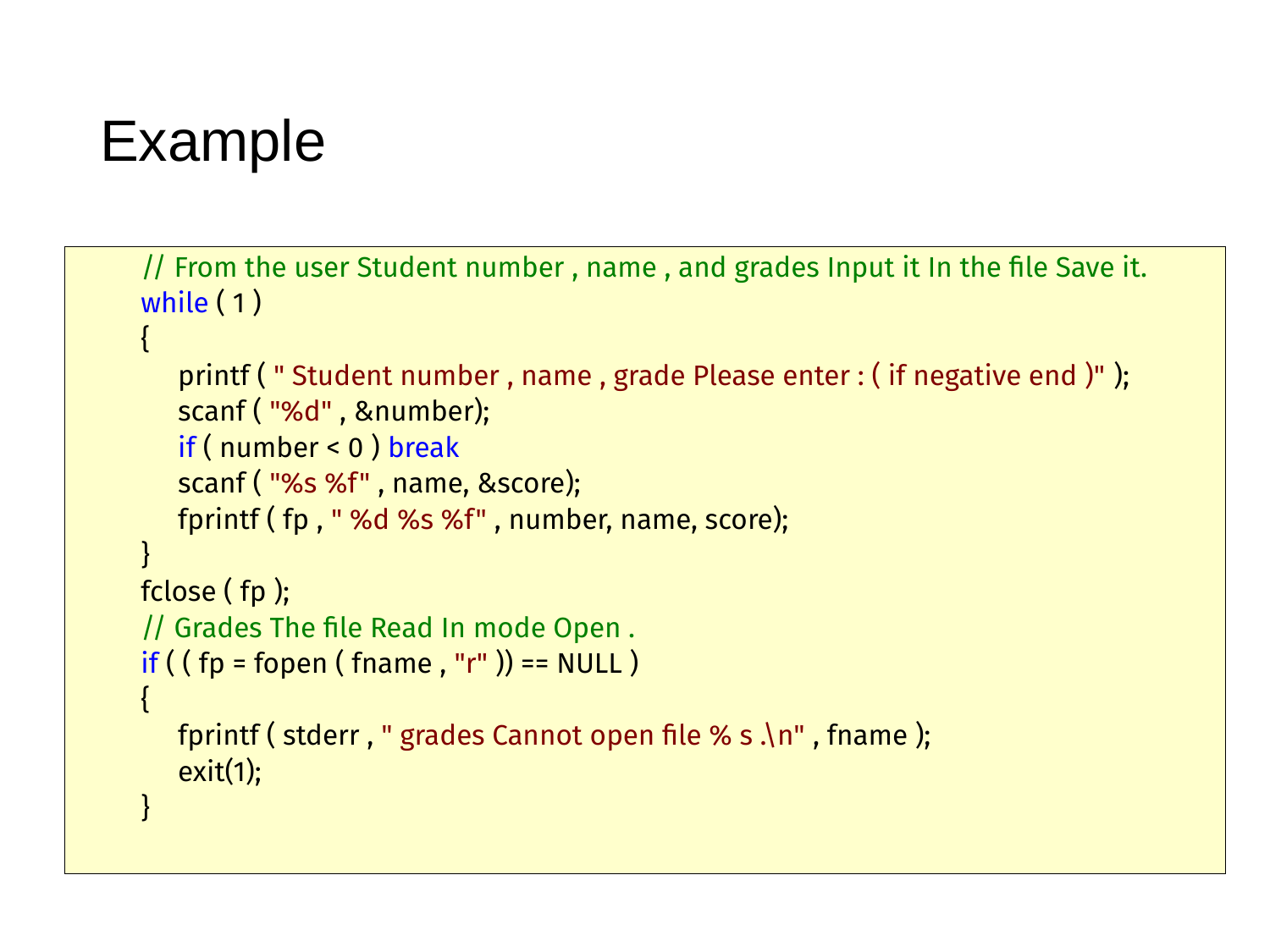

# Example
// From the user Student number , name , and grades Input it In the file Save it.
while ( 1 )
{
     printf ( " Student number , name , grade Please enter : ( if negative end )" );
     scanf ( "%d" , &number);
     if ( number < 0 ) break
     scanf ( "%s %f" , name, &score);
     fprintf ( fp , " %d %s %f" , number, name, score);
}
fclose ( fp );
// Grades The file Read In mode Open .
if ( ( fp = fopen ( fname , "r" )) == NULL )
{
     fprintf ( stderr , " grades Cannot open file % s .\n" , fname );
     exit(1);
}